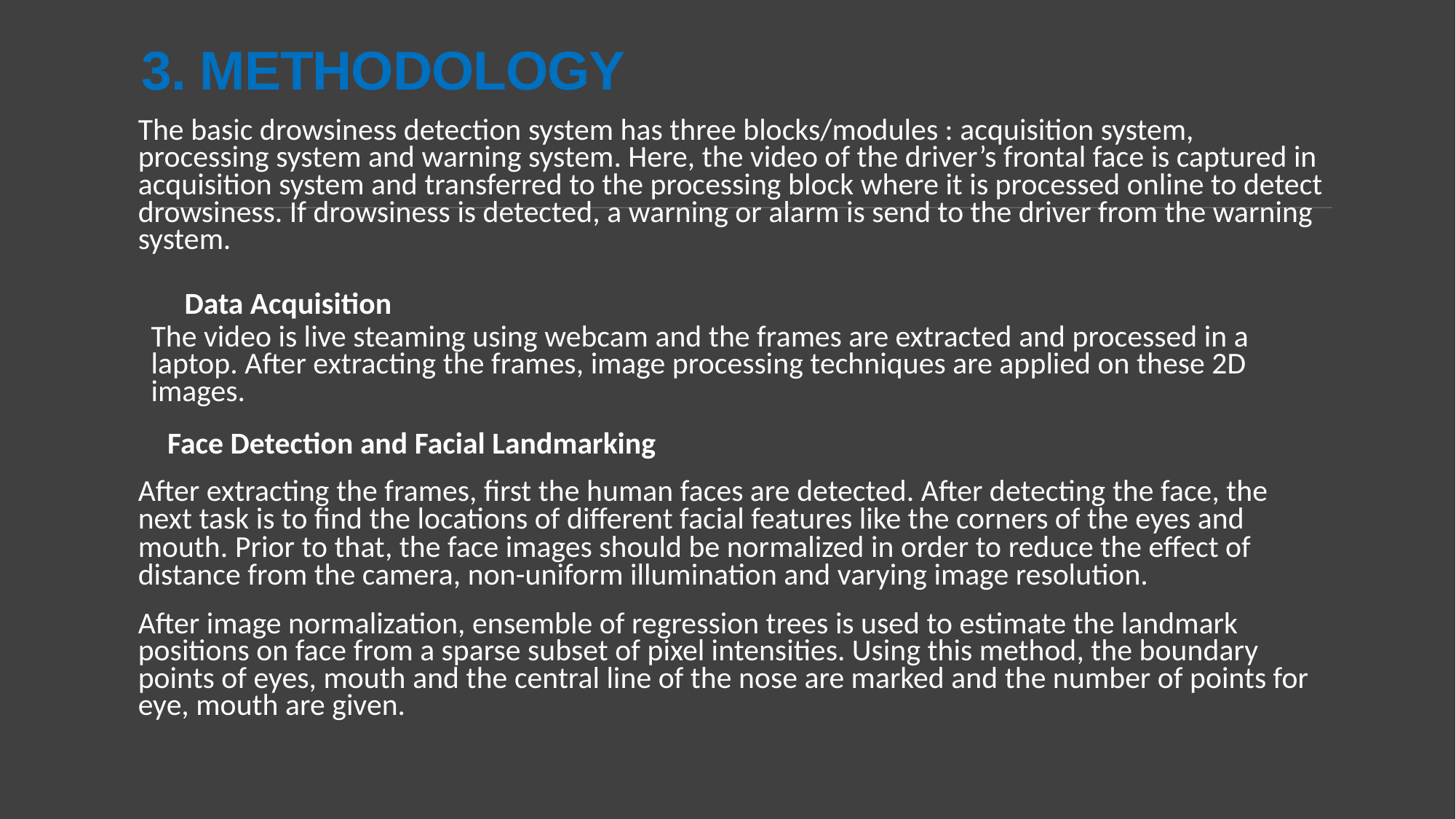

3. METHODOLOGY
The basic drowsiness detection system has three blocks/modules : acquisition system, processing system and warning system. Here, the video of the driver’s frontal face is captured in acquisition system and transferred to the processing block where it is processed online to detect drowsiness. If drowsiness is detected, a warning or alarm is send to the driver from the warning system.
Data Acquisition
The video is live steaming using webcam and the frames are extracted and processed in a laptop. After extracting the frames, image processing techniques are applied on these 2D images.
Face Detection and Facial Landmarking
After extracting the frames, first the human faces are detected. After detecting the face, the next task is to find the locations of different facial features like the corners of the eyes and mouth. Prior to that, the face images should be normalized in order to reduce the effect of distance from the camera, non-uniform illumination and varying image resolution.
After image normalization, ensemble of regression trees is used to estimate the landmark positions on face from a sparse subset of pixel intensities. Using this method, the boundary points of eyes, mouth and the central line of the nose are marked and the number of points for eye, mouth are given.